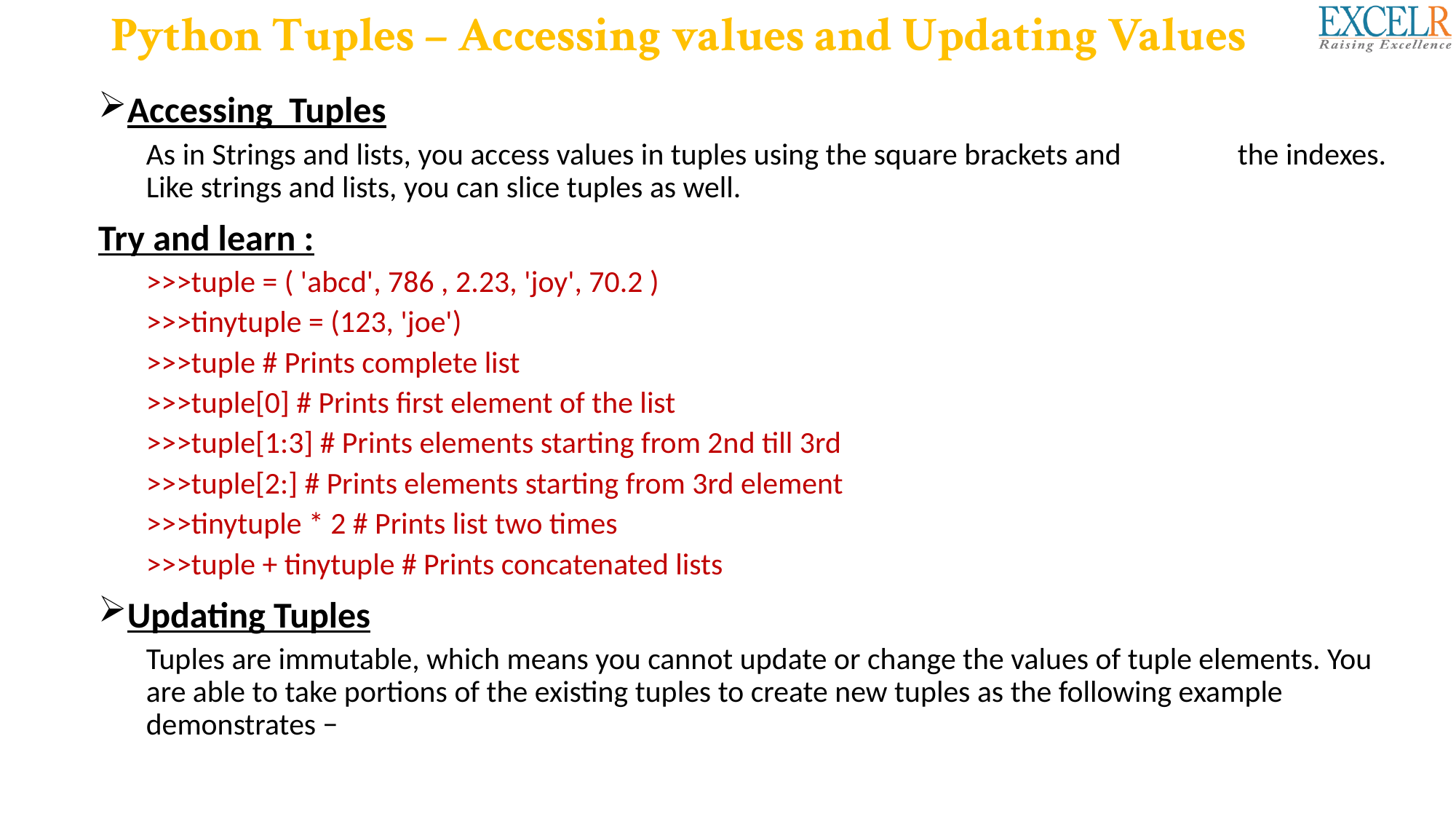

# Python Tuples – Accessing values and Updating Values
Accessing  Tuples
As in Strings and lists, you access values in tuples using the square brackets and 	the indexes. Like strings and lists, you can slice tuples as well.
Try and learn :
>>>tuple = ( 'abcd', 786 , 2.23, 'joy', 70.2 )
>>>tinytuple = (123, 'joe')
>>>tuple # Prints complete list
>>>tuple[0] # Prints first element of the list
>>>tuple[1:3] # Prints elements starting from 2nd till 3rd
>>>tuple[2:] # Prints elements starting from 3rd element
>>>tinytuple * 2 # Prints list two times
>>>tuple + tinytuple # Prints concatenated lists
Updating Tuples
Tuples are immutable, which means you cannot update or change the values of tuple elements. You are able to take portions of the existing tuples to create new tuples as the following example demonstrates −